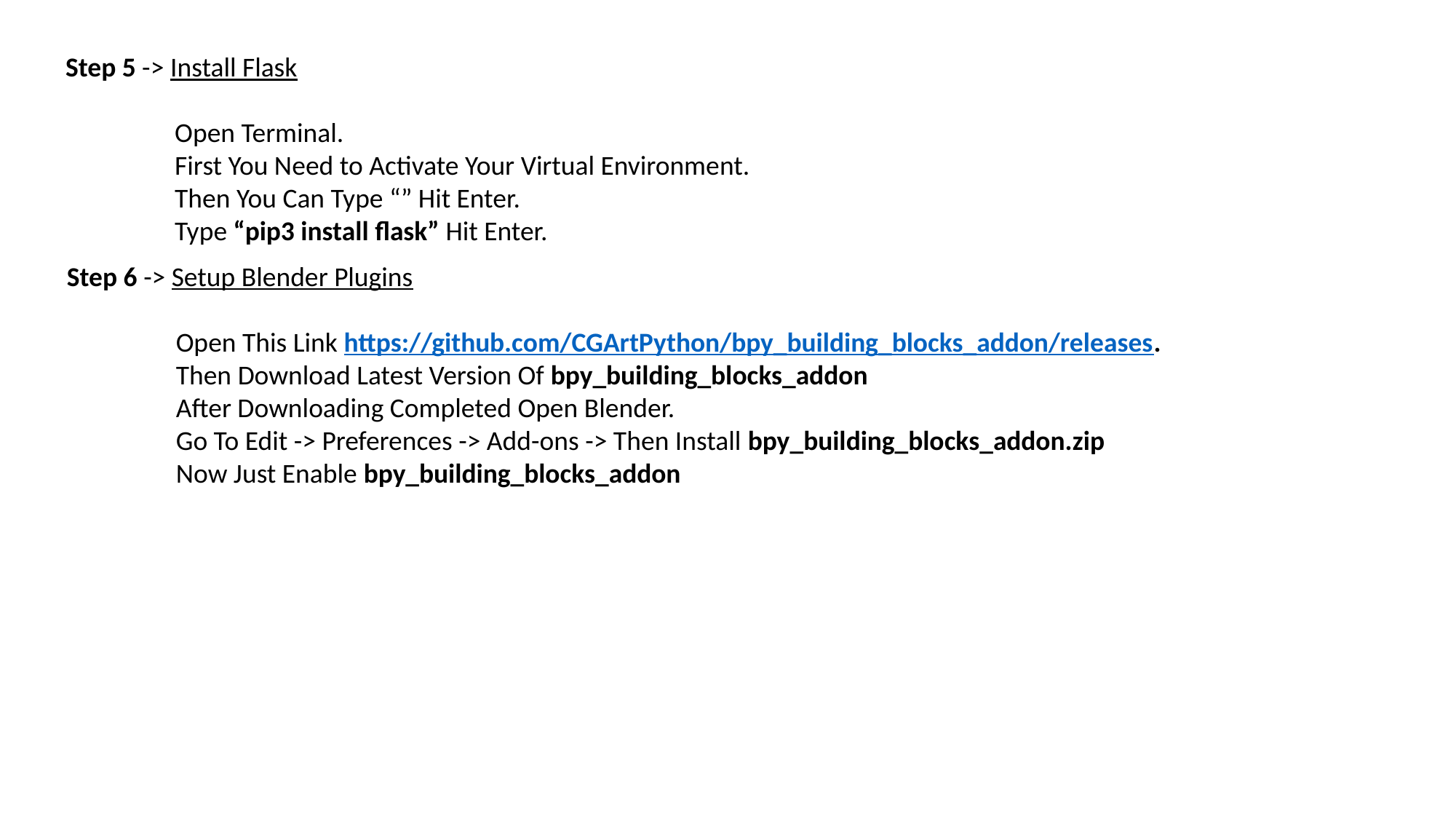

Step 5 -> Install Flask

	Open Terminal.
	First You Need to Activate Your Virtual Environment.
	Then You Can Type “” Hit Enter.
	Type “pip3 install flask” Hit Enter.
Step 6 -> Setup Blender Plugins

	Open This Link https://github.com/CGArtPython/bpy_building_blocks_addon/releases.
	Then Download Latest Version Of bpy_building_blocks_addon
	After Downloading Completed Open Blender.
	Go To Edit -> Preferences -> Add-ons -> Then Install bpy_building_blocks_addon.zip
	Now Just Enable bpy_building_blocks_addon